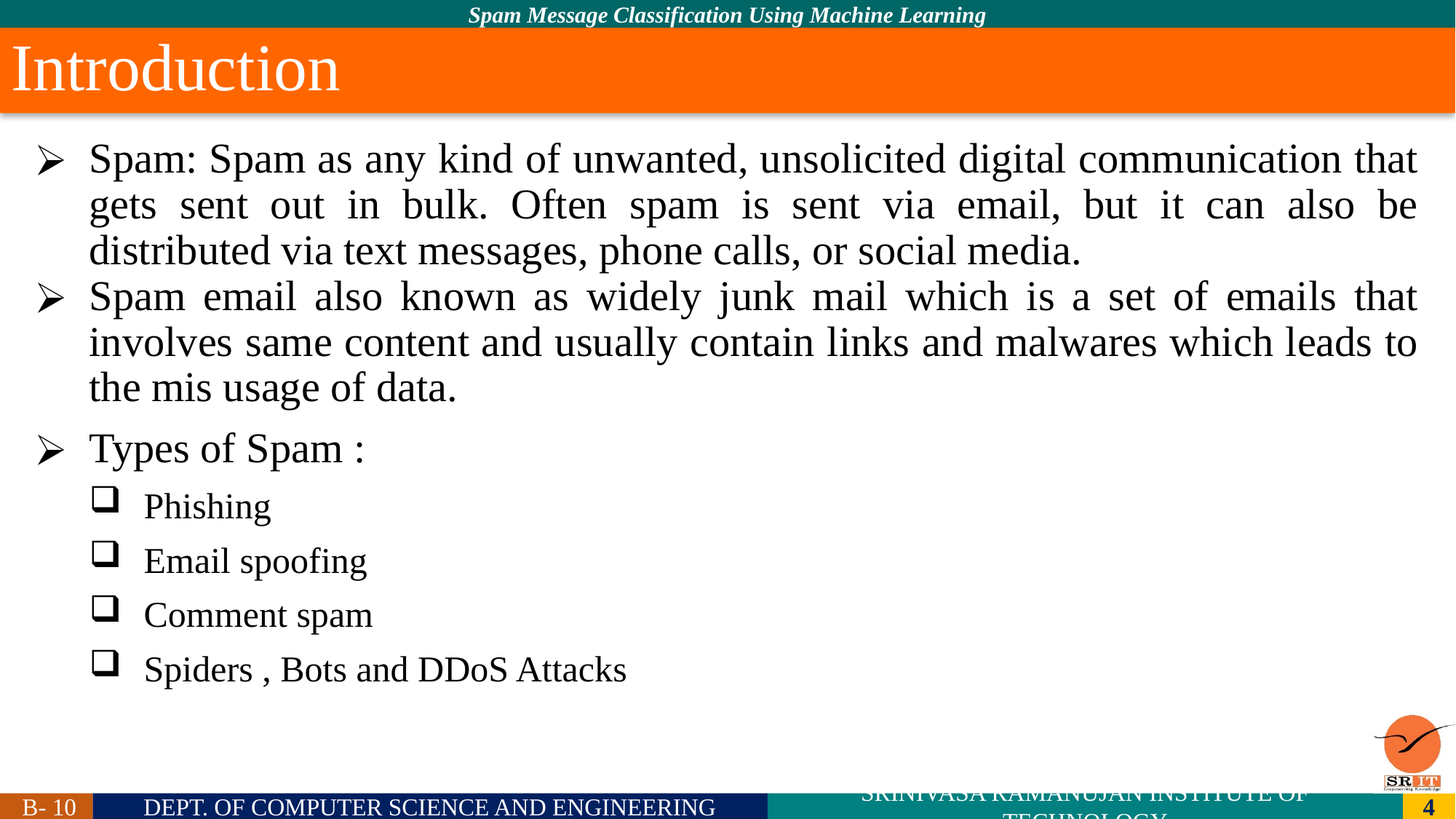

# Introduction
Spam: Spam as any kind of unwanted, unsolicited digital communication that gets sent out in bulk. Often spam is sent via email, but it can also be distributed via text messages, phone calls, or social media.
Spam email also known as widely junk mail which is a set of emails that involves same content and usually contain links and malwares which leads to the mis usage of data.
Types of Spam :
Phishing
Email spoofing
Comment spam
Spiders , Bots and DDoS Attacks